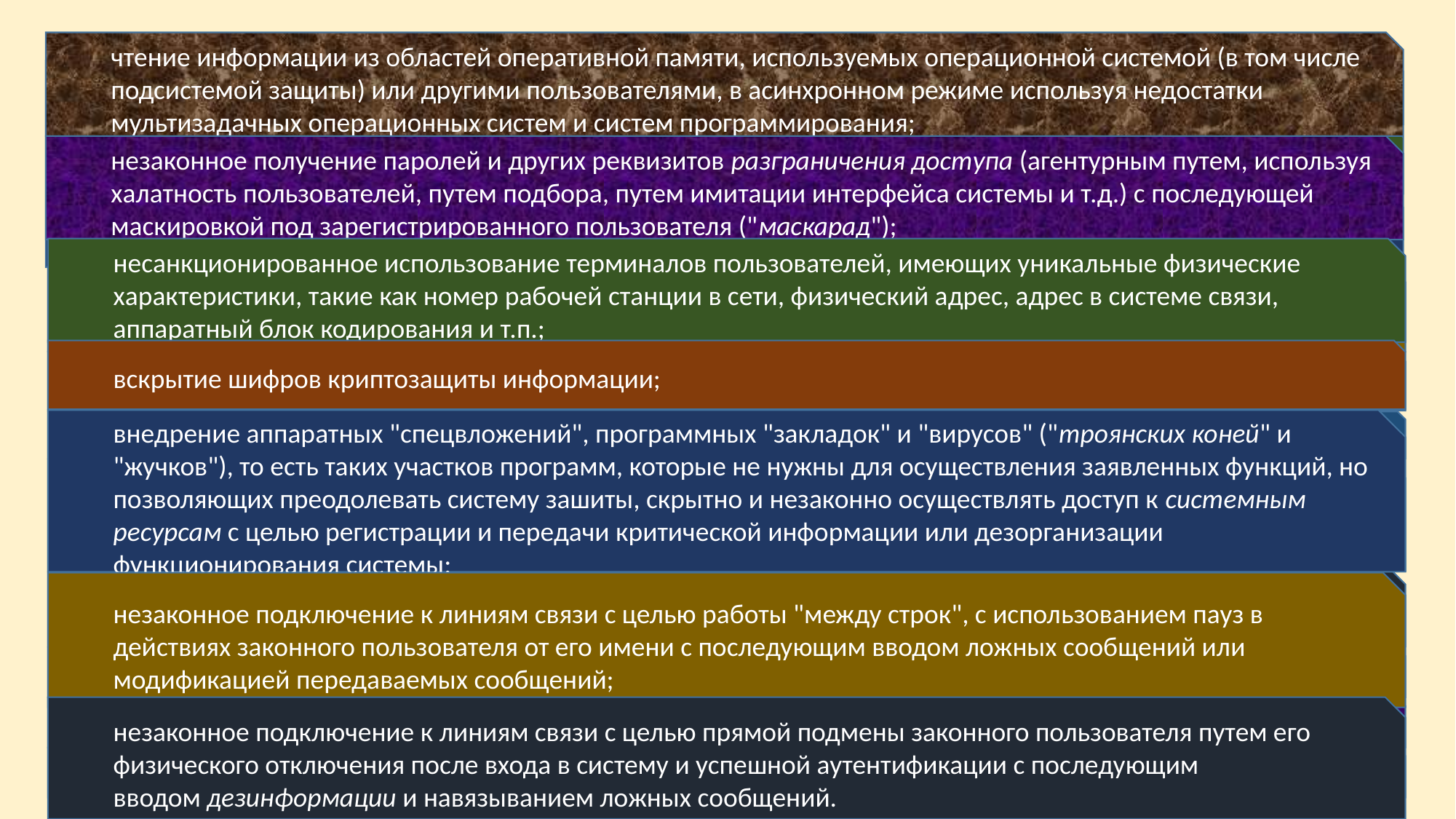

# К основным преднамеренным угрозам можно отнести следующее:
чтение информации из областей оперативной памяти, используемых операционной системой (в том числе подсистемой защиты) или другими пользователями, в асинхронном режиме используя недостатки мультизадачных операционных систем и систем программирования;
физическое воздействие на систему или отдельные ее компоненты (устройства, носители, люди), приводящее к выходу из строя, разрушению, нарушению нормального функционирования;
отключение или вывод из строя подсистем обеспечения функционирования вычислительных систем (электропитания, охлаждения и вентиляции, линий связи и т.п.);
незаконное получение паролей и других реквизитов разграничения доступа (агентурным путем, используя халатность пользователей, путем подбора, путем имитации интерфейса системы и т.д.) с последующей маскировкой под зарегистрированного пользователя ("маскарад");
действия по нарушению нормальной работы системы (изменение режимов работы устройств или программ, создание активных радиопомех на частотах работы устройств системы и т.п.);
несанкционированное использование терминалов пользователей, имеющих уникальные физические характеристики, такие как номер рабочей станции в сети, физический адрес, адрес в системе связи, аппаратный блок кодирования и т.п.;
подкуп, шантаж и другие пути воздействия на персонал или отдельных пользователей, имеющих определенные полномочия;
вскрытие шифров криптозащиты информации;
применение подслушивающих устройств, дистанционная фото- и видео-съемка и т.п.;
внедрение аппаратных "спецвложений", программных "закладок" и "вирусов" ("троянских коней" и "жучков"), то есть таких участков программ, которые не нужны для осуществления заявленных функций, но позволяющих преодолевать систему зашиты, скрытно и незаконно осуществлять доступ к системным ресурсам с целью регистрации и передачи критической информации или дезорганизации функционирования системы;
перехват ПЭМИН;
перехват данных, передаваемых по каналам связи, и их анализ с целью выяснения протоколов обмена, правил вхождения в связь и авторизации пользователя и последующих попыток их имитации для проникновения в систему;
хищение носителей информации (магнитных дисков, лент, микросхем памяти, запоминающих устройств и целых ПЭВМ);
незаконное подключение к линиям связи с целью работы "между строк", с использованием пауз в действиях законного пользователя от его имени с последующим вводом ложных сообщений или модификацией передаваемых сообщений;
несанкционированное копирование носителей информации;
незаконное подключение к линиям связи с целью прямой подмены законного пользователя путем его физического отключения после входа в систему и успешной аутентификации с последующим вводом дезинформации и навязыванием ложных сообщений.
хищение производственных отходов (распечаток, записей, списанных носителей информации и т.п.);
чтение остаточной информации из оперативной памяти и с внешних запоминающих устройств;